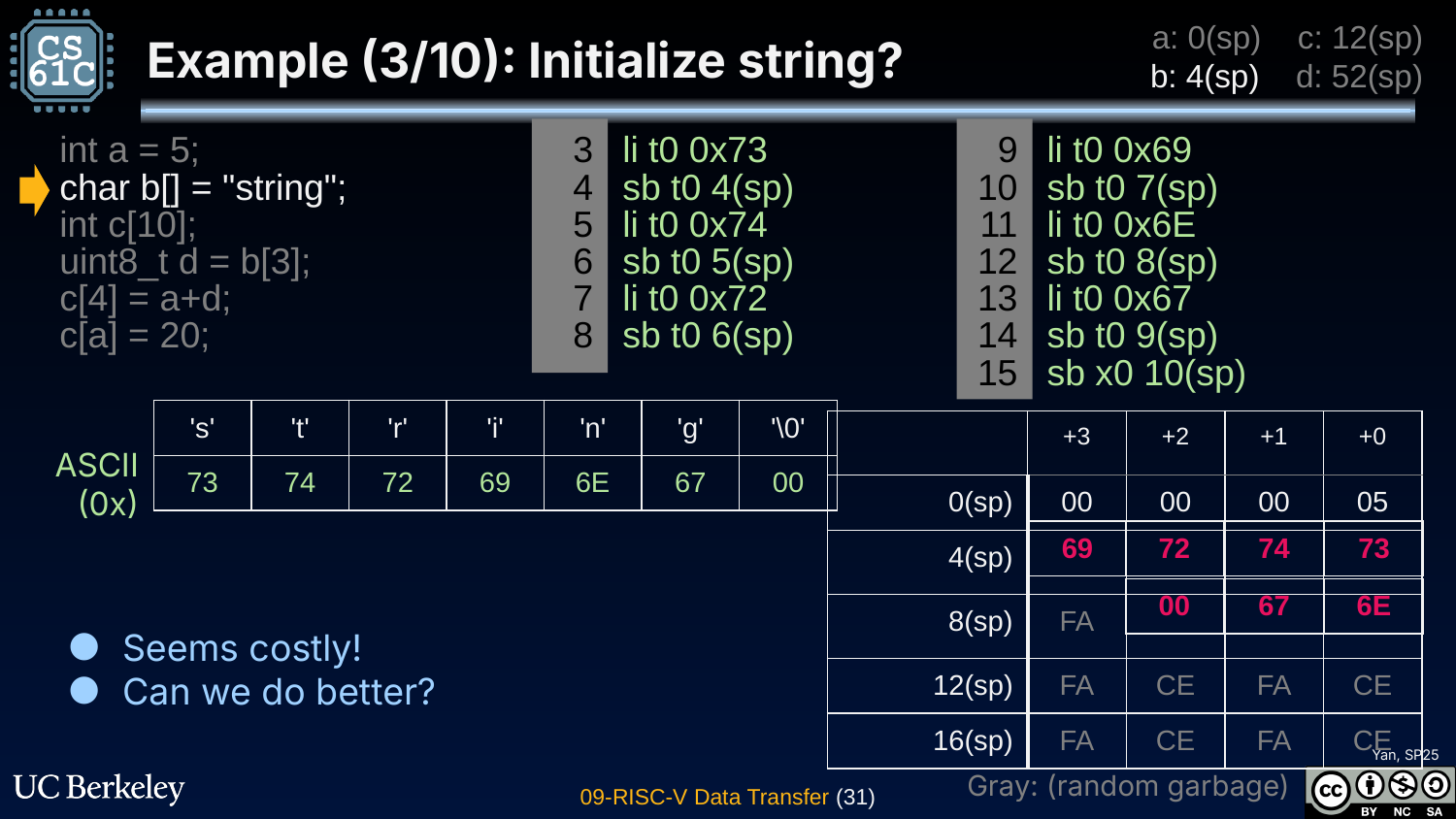

a: 0(sp)	c: 12(sp)
b: 4(sp)	d: 52(sp)
# Example (3/10): Initialize string?
int a = 5;
char b[] = "string";
int c[10];
uint8_t d = b[3];
c[4] = a+d;
c[a] = 20;
3
4
5
6
7
8
li t0 0x73
sb t0 4(sp)
li t0 0x74
sb t0 5(sp)
li t0 0x72
sb t0 6(sp)
9
10
11
12
13
14
15
li t0 0x69
sb t0 7(sp)
li t0 0x6E
sb t0 8(sp)
li t0 0x67
sb t0 9(sp)
sb x0 10(sp)

| 's' | 't' | 'r' | 'i' | 'n' | 'g' | '\0' |
| --- | --- | --- | --- | --- | --- | --- |
| 73 | 74 | 72 | 69 | 6E | 67 | 00 |
|  | +3 | +2 | +1 | +0 |
| --- | --- | --- | --- | --- |
| 0(sp) | 00 | 00 | 00 | 05 |
| 4(sp) |  |  |  |  |
| 8(sp) | FA |  |  |  |
| 12(sp) | FA | CE | FA | CE |
| 16(sp) | FA | CE | FA | CE |
ASCII (0x)
| 69 |
| --- |
| 72 |
| --- |
| 74 |
| --- |
| 73 |
| --- |
| 00 |
| --- |
| 67 |
| --- |
| 6E |
| --- |
Seems costly!
Can we do better?
Gray: (random garbage)